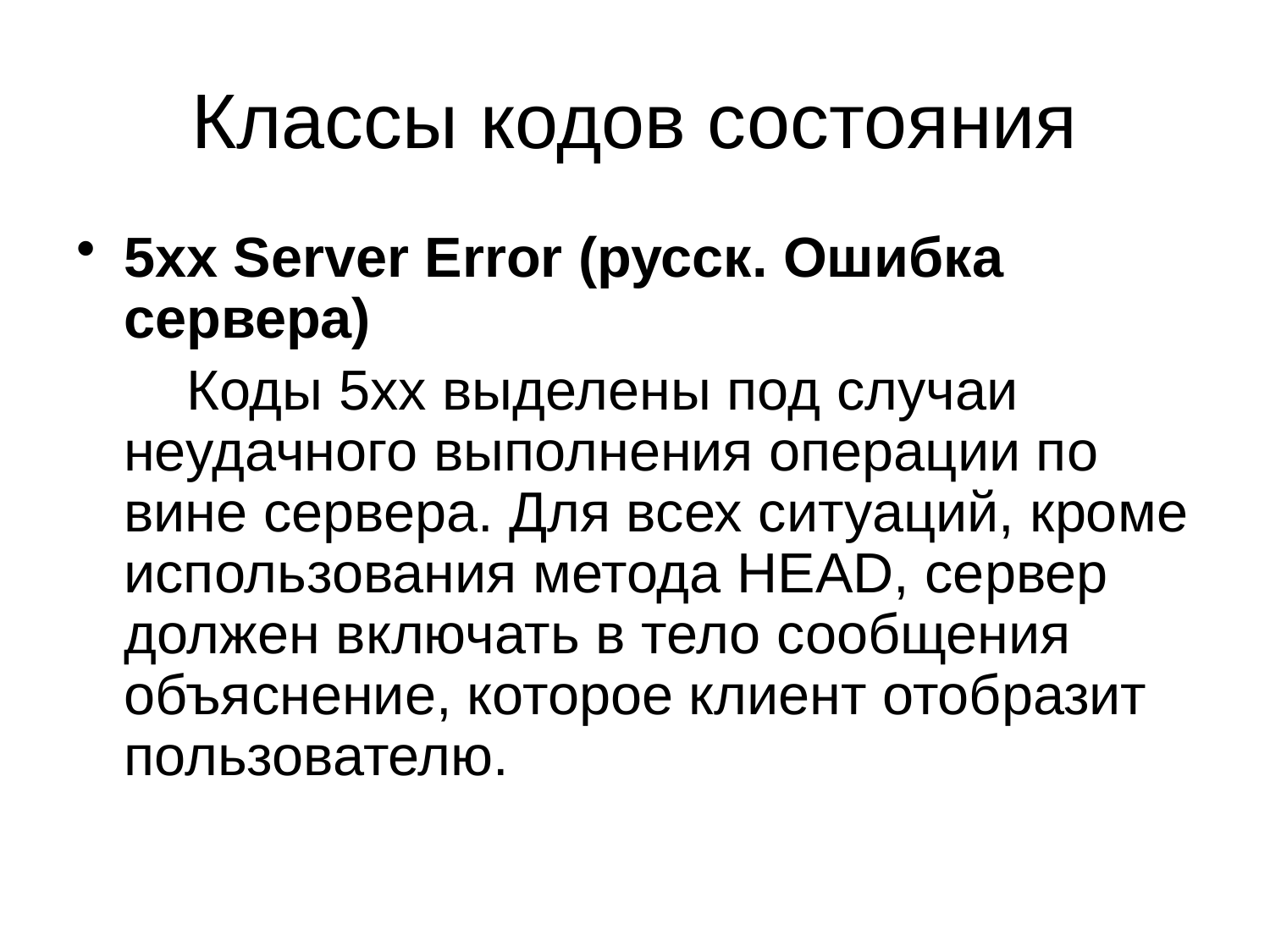

# Классы кодов состояния
5xx Server Error (русск. Ошибка сервера)
	    Коды 5xx выделены под случаи неудачного выполнения операции по вине сервера. Для всех ситуаций, кроме использования метода HEAD, сервер должен включать в тело сообщения объяснение, которое клиент отобразит пользователю.